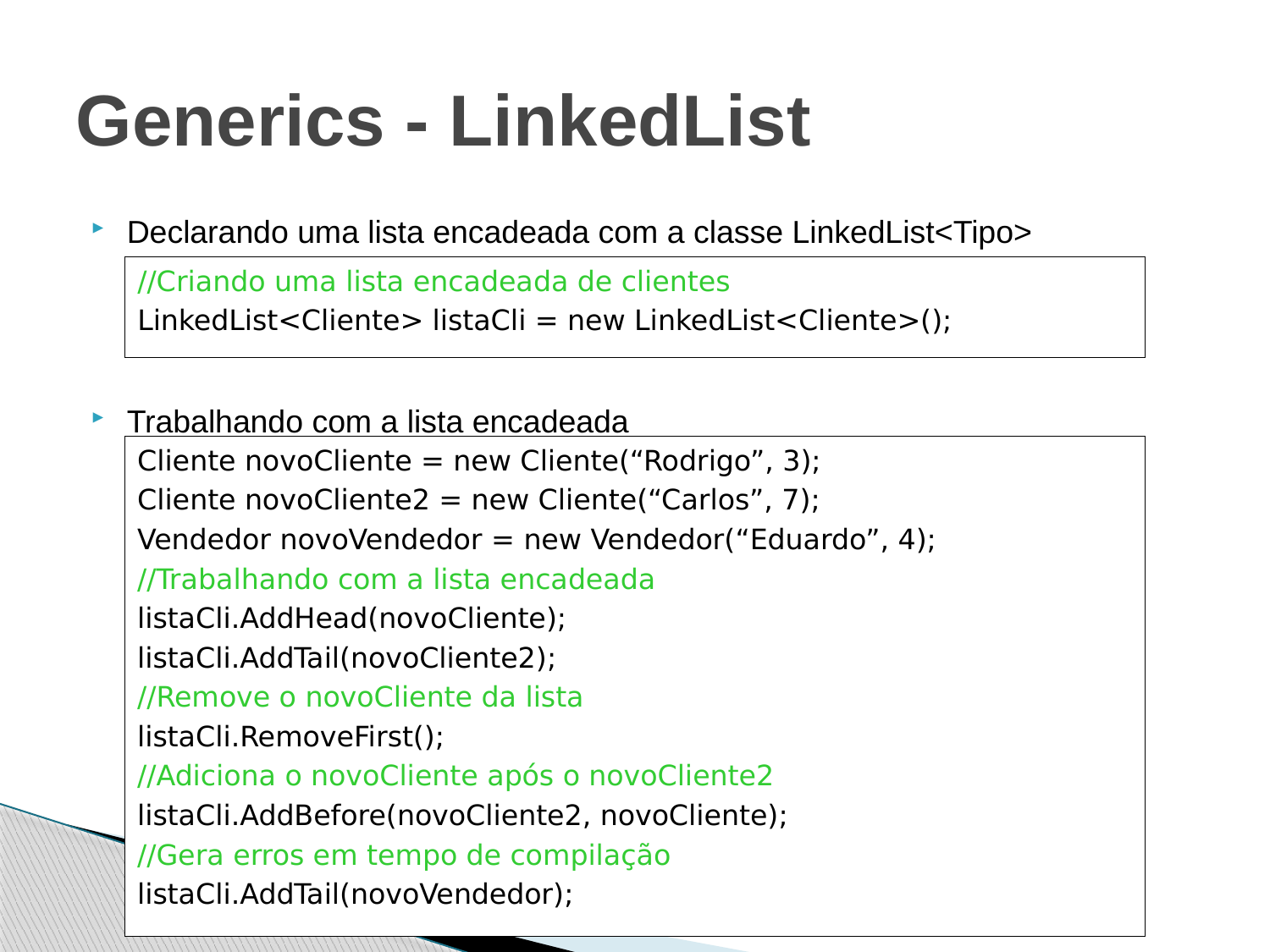

# Generics - LinkedList
Declarando uma lista encadeada com a classe LinkedList<Tipo>

Trabalhando com a lista encadeada
//Criando uma lista encadeada de clientes
LinkedList<Cliente> listaCli = new LinkedList<Cliente>();
Cliente novoCliente = new Cliente(“Rodrigo”, 3);
Cliente novoCliente2 = new Cliente(“Carlos”, 7);
Vendedor novoVendedor = new Vendedor(“Eduardo”, 4);
//Trabalhando com a lista encadeada
listaCli.AddHead(novoCliente);
listaCli.AddTail(novoCliente2);
//Remove o novoCliente da lista
listaCli.RemoveFirst();
//Adiciona o novoCliente após o novoCliente2
listaCli.AddBefore(novoCliente2, novoCliente);
//Gera erros em tempo de compilação
listaCli.AddTail(novoVendedor);